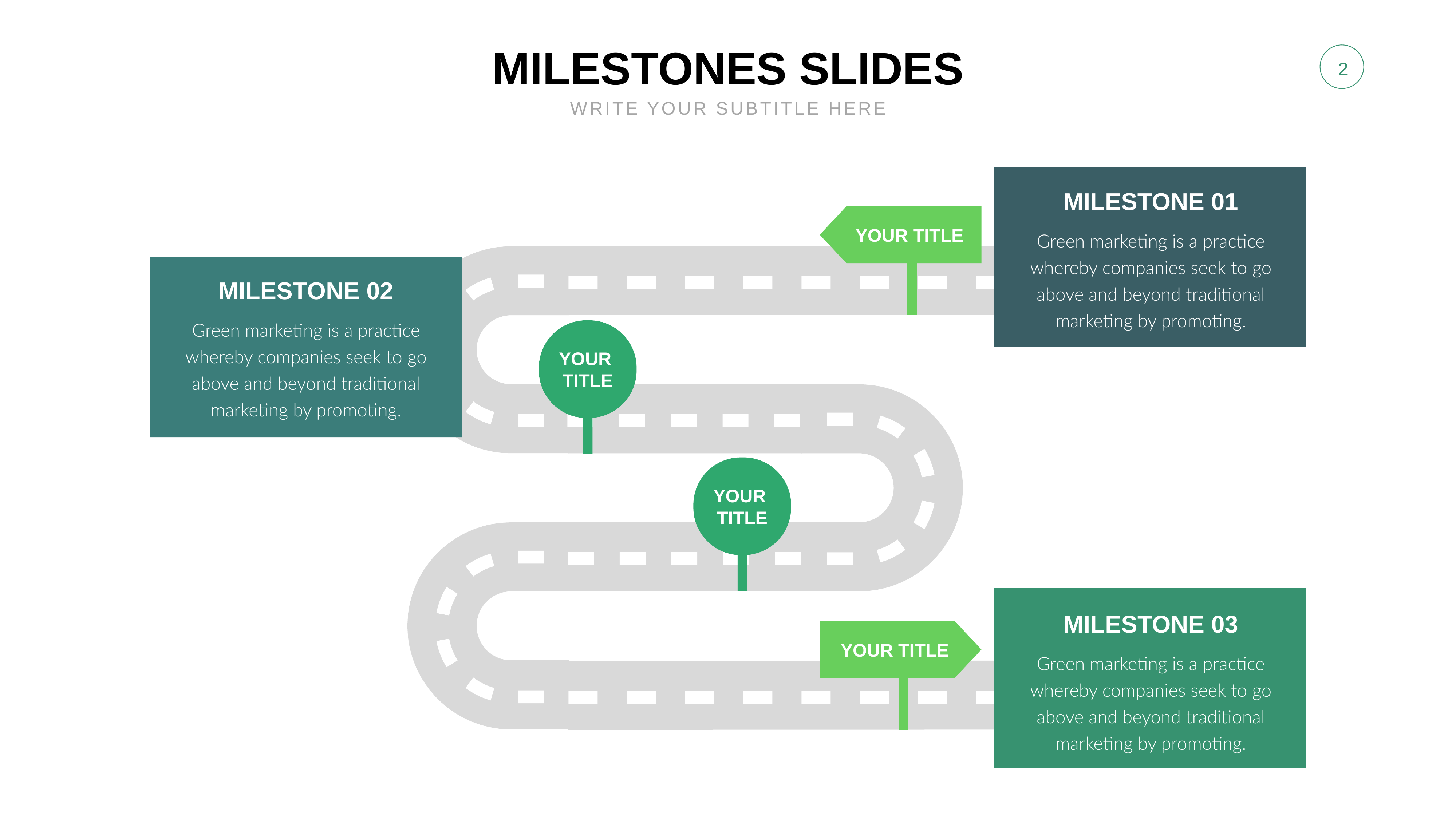

MILESTONES SLIDES
WRITE YOUR SUBTITLE HERE

MILESTONE 01

YOUR TITLE
Green marketing is a practice whereby companies seek to go above and beyond traditional marketing by promoting.

MILESTONE 02

Green marketing is a practice whereby companies seek to go above and beyond traditional marketing by promoting.

YOUR
TITLE

YOUR
TITLE

MILESTONE 03

YOUR TITLE
Green marketing is a practice whereby companies seek to go above and beyond traditional marketing by promoting.